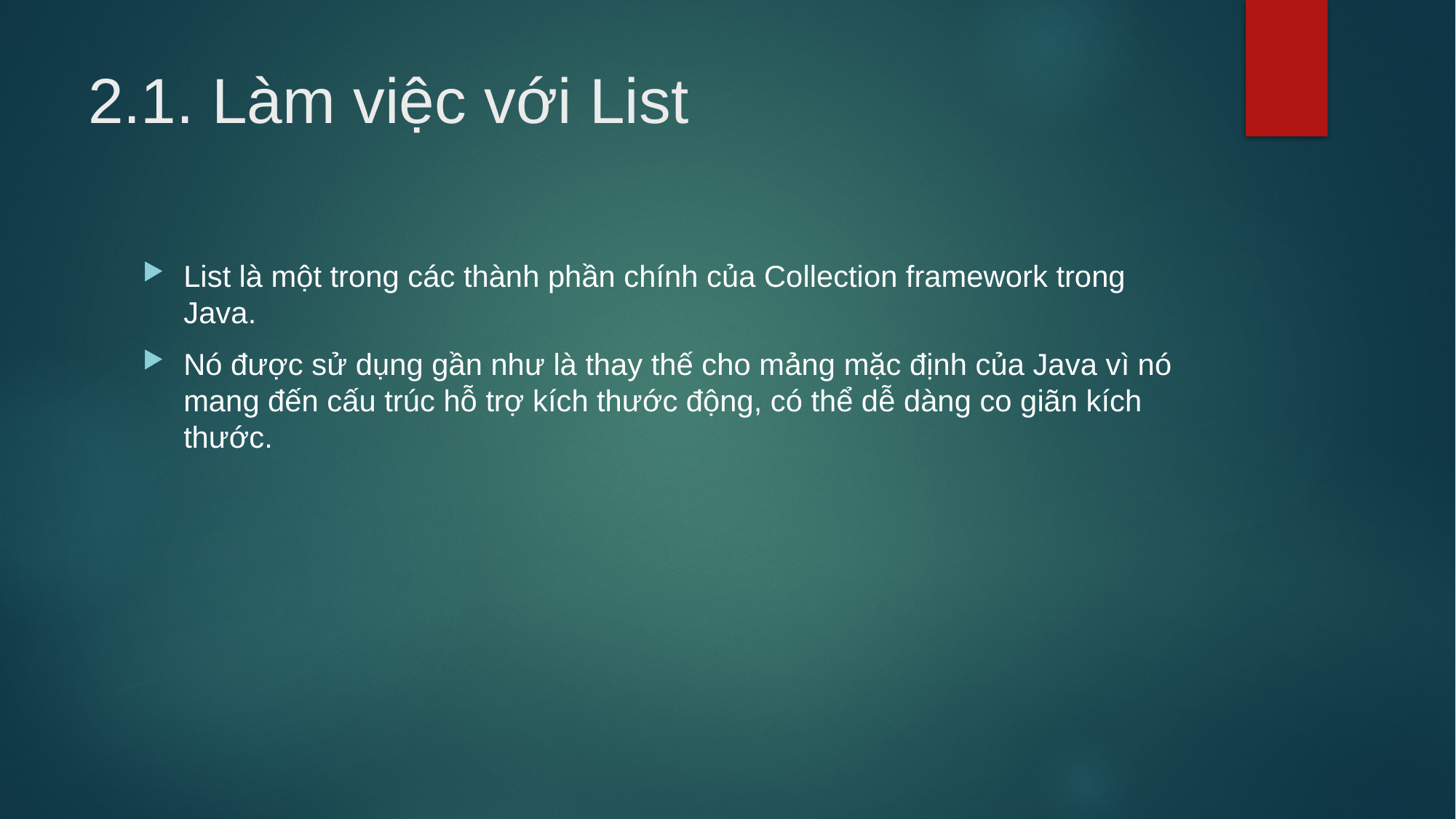

# 2.1. Làm việc với List
List là một trong các thành phần chính của Collection framework trong Java.
Nó được sử dụng gần như là thay thế cho mảng mặc định của Java vì nó mang đến cấu trúc hỗ trợ kích thước động, có thể dễ dàng co giãn kích thước.